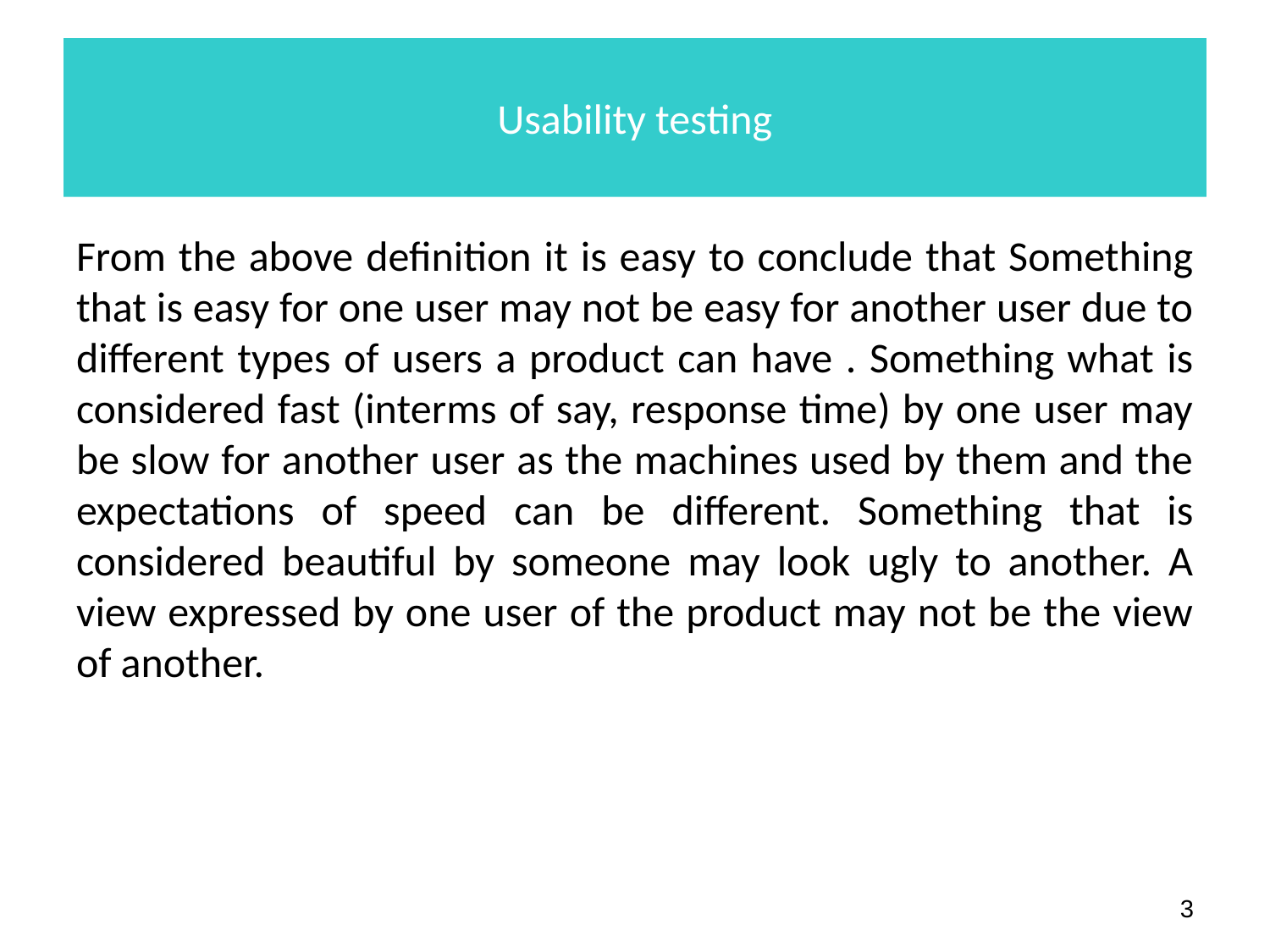

# Usability testing
From the above definition it is easy to conclude that Something that is easy for one user may not be easy for another user due to different types of users a product can have . Something what is considered fast (interms of say, response time) by one user may be slow for another user as the machines used by them and the expectations of speed can be different. Something that is considered beautiful by someone may look ugly to another. A view expressed by one user of the product may not be the view of another.
3